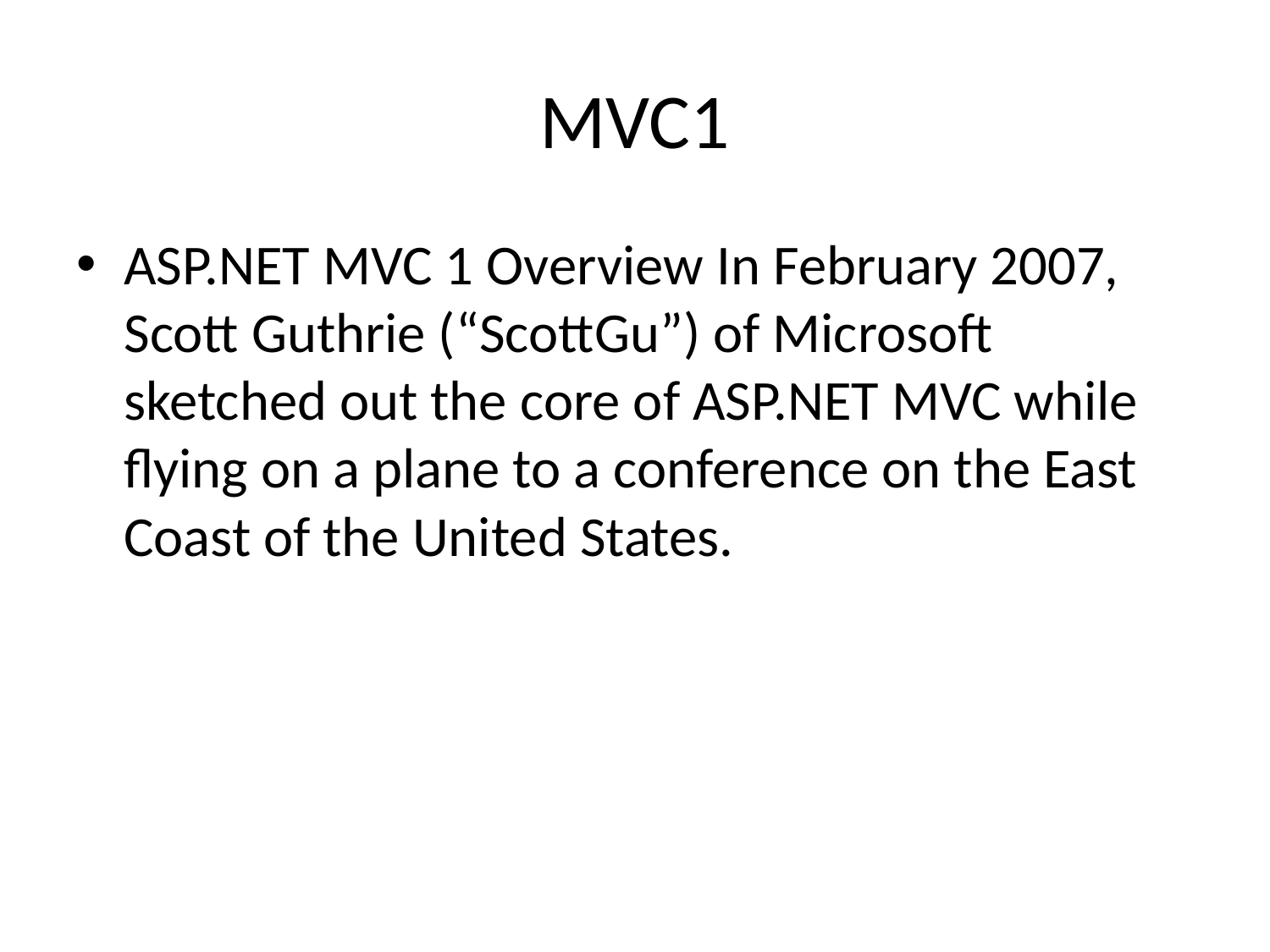

# MVC1
ASP.NET MVC 1 Overview In February 2007, Scott Guthrie (“ScottGu”) of Microsoft sketched out the core of ASP.NET MVC while  flying on a plane to a conference on the East Coast of the United States.